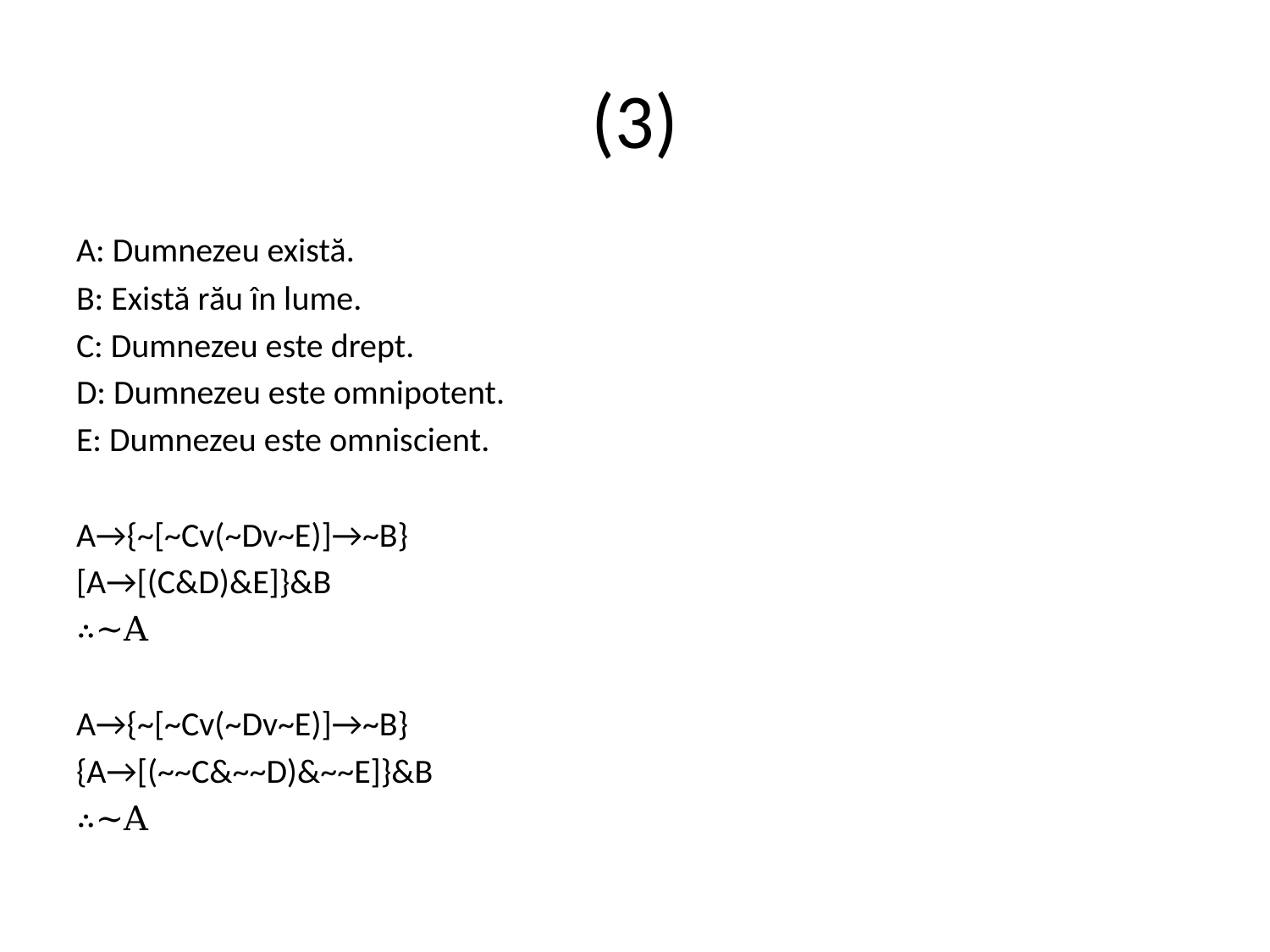

# (3)
A: Dumnezeu există.
B: Există rău în lume.
C: Dumnezeu este drept.
D: Dumnezeu este omnipotent.
E: Dumnezeu este omniscient.

A→{~[~Cv(~Dv~E)]→~B}
[A→[(C&D)&E]}&B
∴~A

A→{~[~Cv(~Dv~E)]→~B}
{A→[(~~C&~~D)&~~E]}&B
∴~A